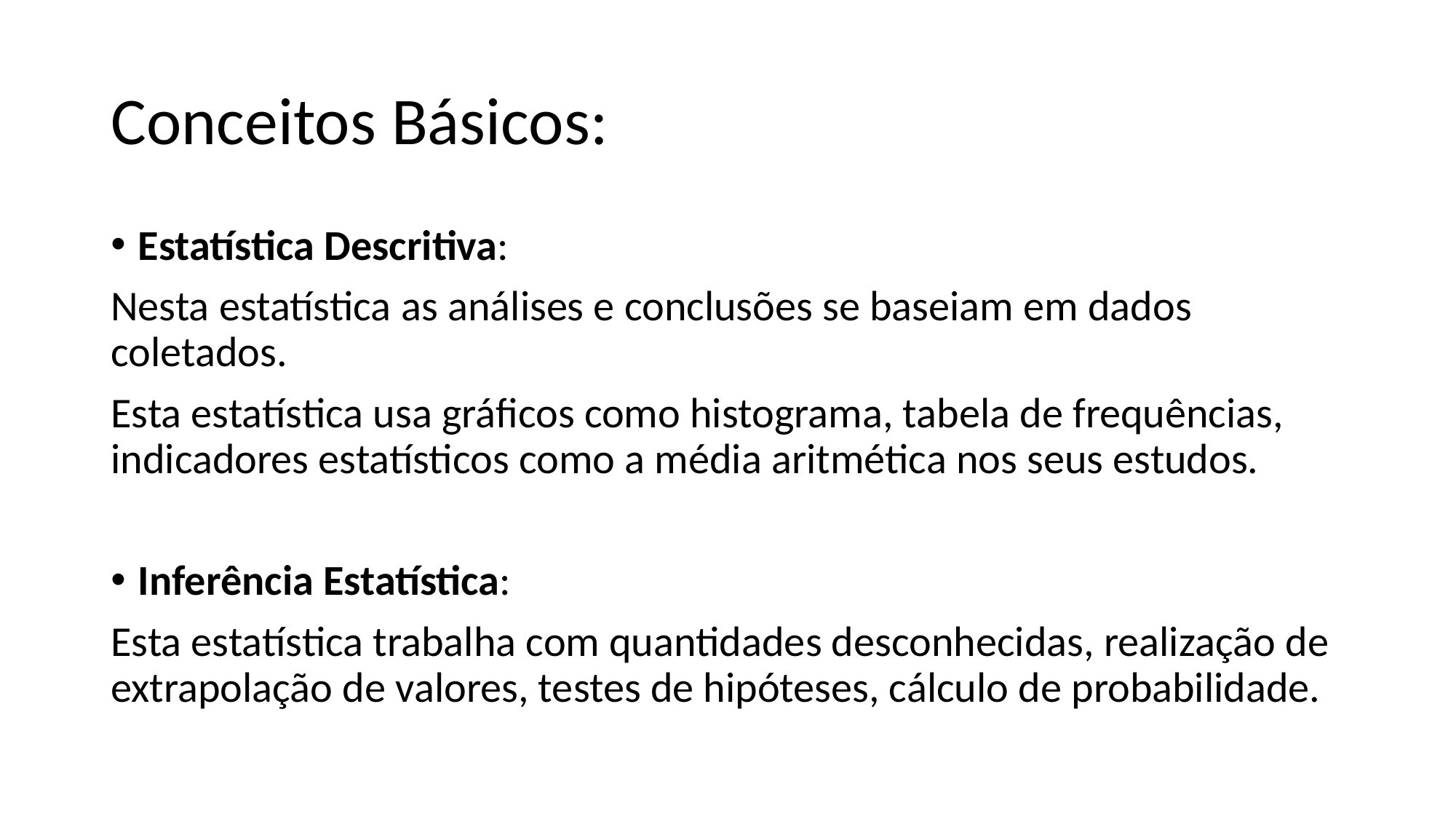

# Conceitos Básicos:
Estatística Descritiva:
Nesta estatística as análises e conclusões se baseiam em dados coletados.
Esta estatística usa gráficos como histograma, tabela de frequências, indicadores estatísticos como a média aritmética nos seus estudos.

Inferência Estatística:
Esta estatística trabalha com quantidades desconhecidas, realização de extrapolação de valores, testes de hipóteses, cálculo de probabilidade.